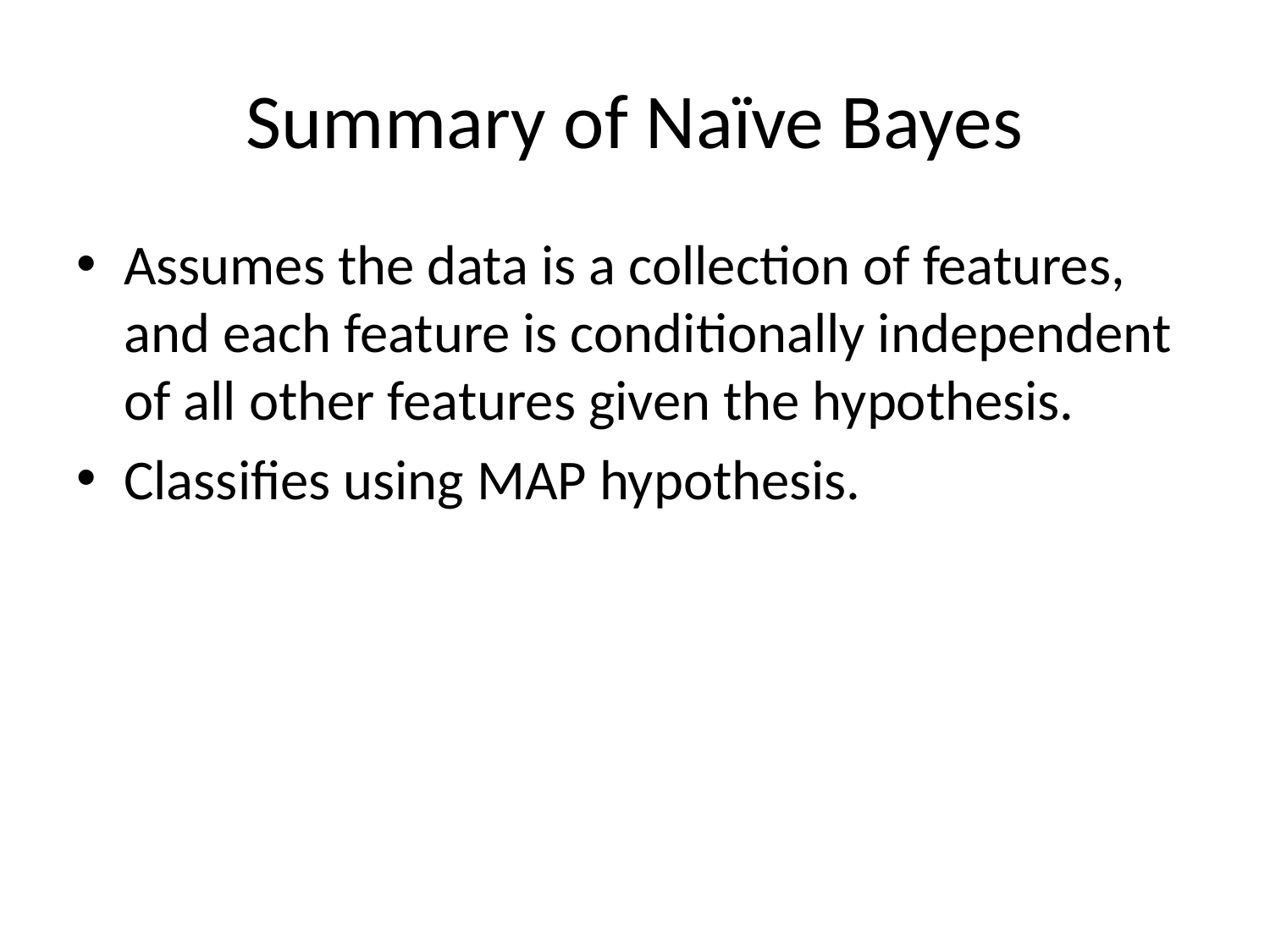

# Summary of Naïve Bayes
Assumes the data is a collection of features, and each feature is conditionally independent of all other features given the hypothesis.
Classifies using MAP hypothesis.